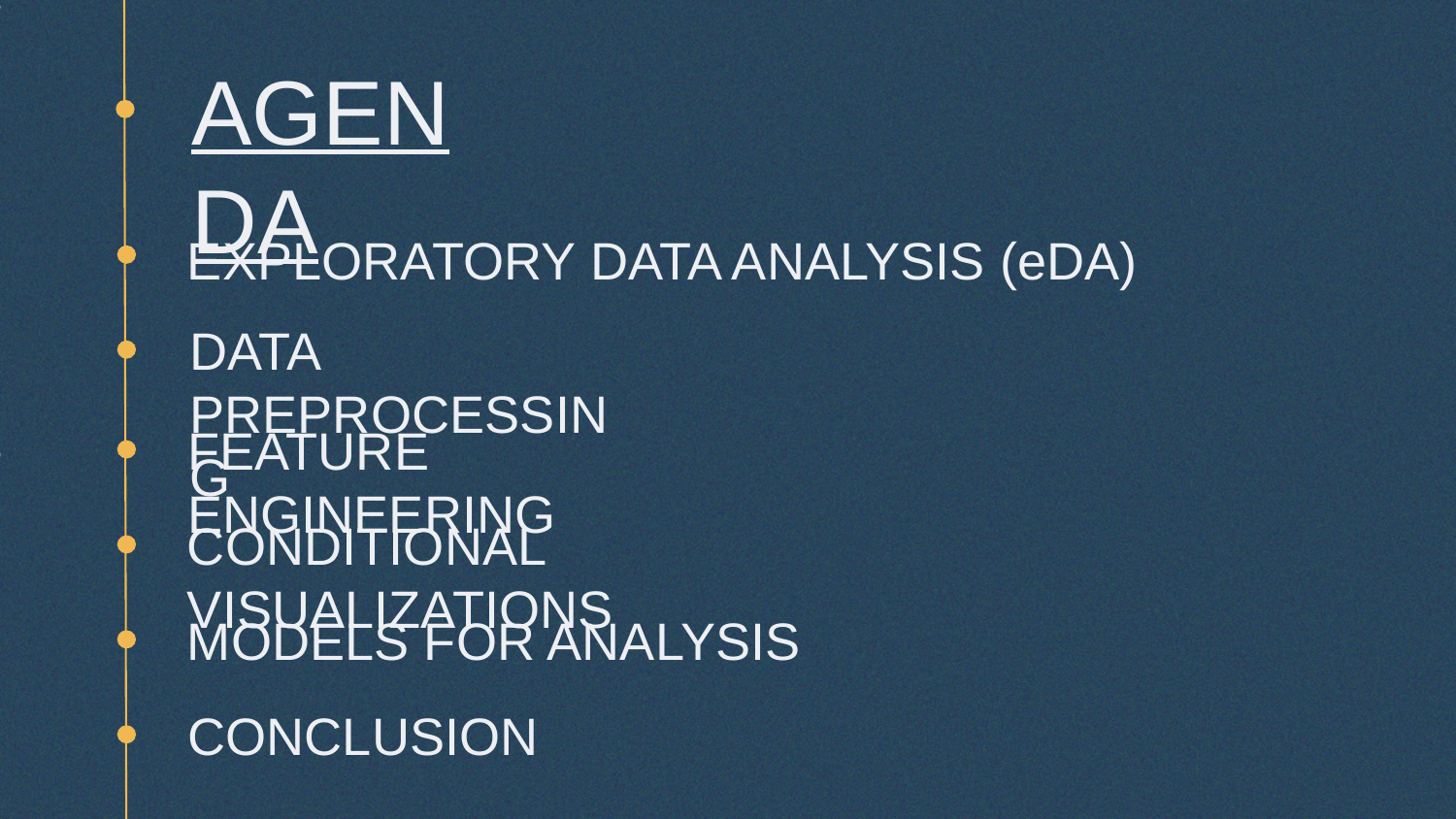

AGENDA

EXPLORATORY DATA ANALYSIS (eDA)

DATA PREPROCESSING

FEATURE ENGINEERING

CONDITIONAL VISUALIZATIONS

MODELS FOR ANALYSIS

CONCLUSION